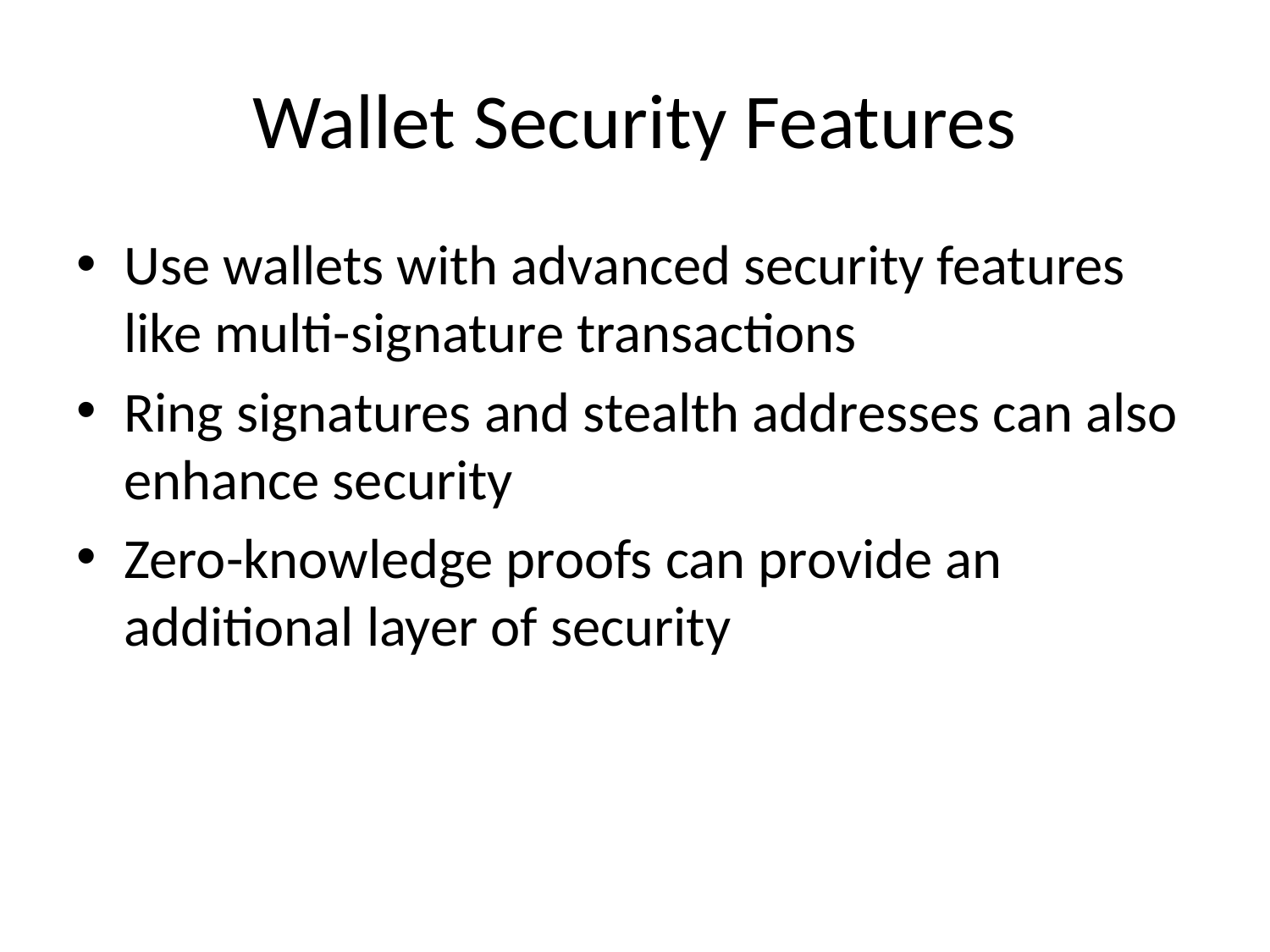

# Wallet Security Features
Use wallets with advanced security features like multi-signature transactions
Ring signatures and stealth addresses can also enhance security
Zero-knowledge proofs can provide an additional layer of security